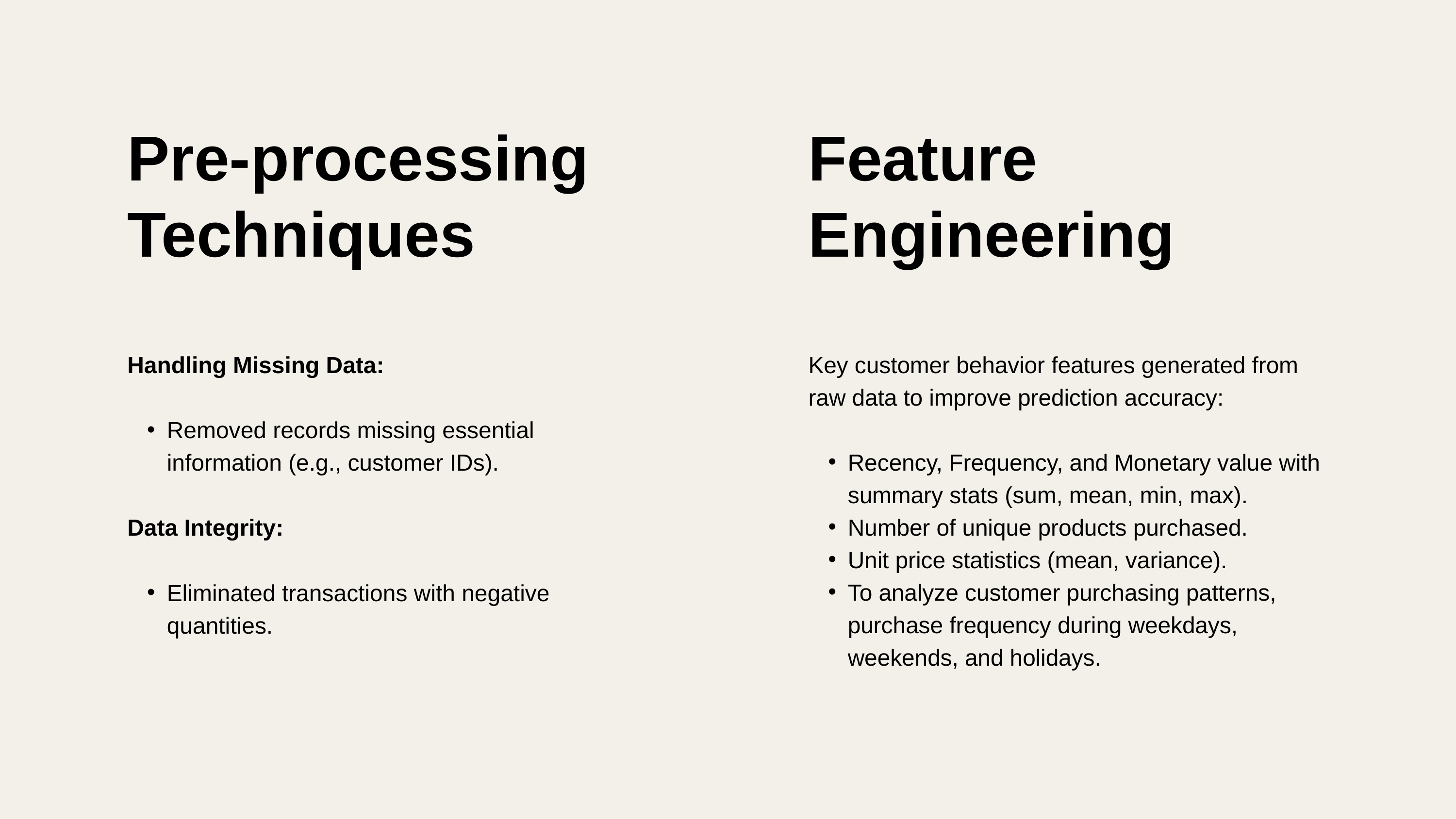

Pre-processing Techniques
Feature Engineering
Handling Missing Data:

Removed records missing essential information (e.g., customer IDs).

Data Integrity:

Eliminated transactions with negative quantities.
Key customer behavior features generated from raw data to improve prediction accuracy:

Recency, Frequency, and Monetary value with summary stats (sum, mean, min, max).
Number of unique products purchased.
Unit price statistics (mean, variance).
To analyze customer purchasing patterns, purchase frequency during weekdays, weekends, and holidays.